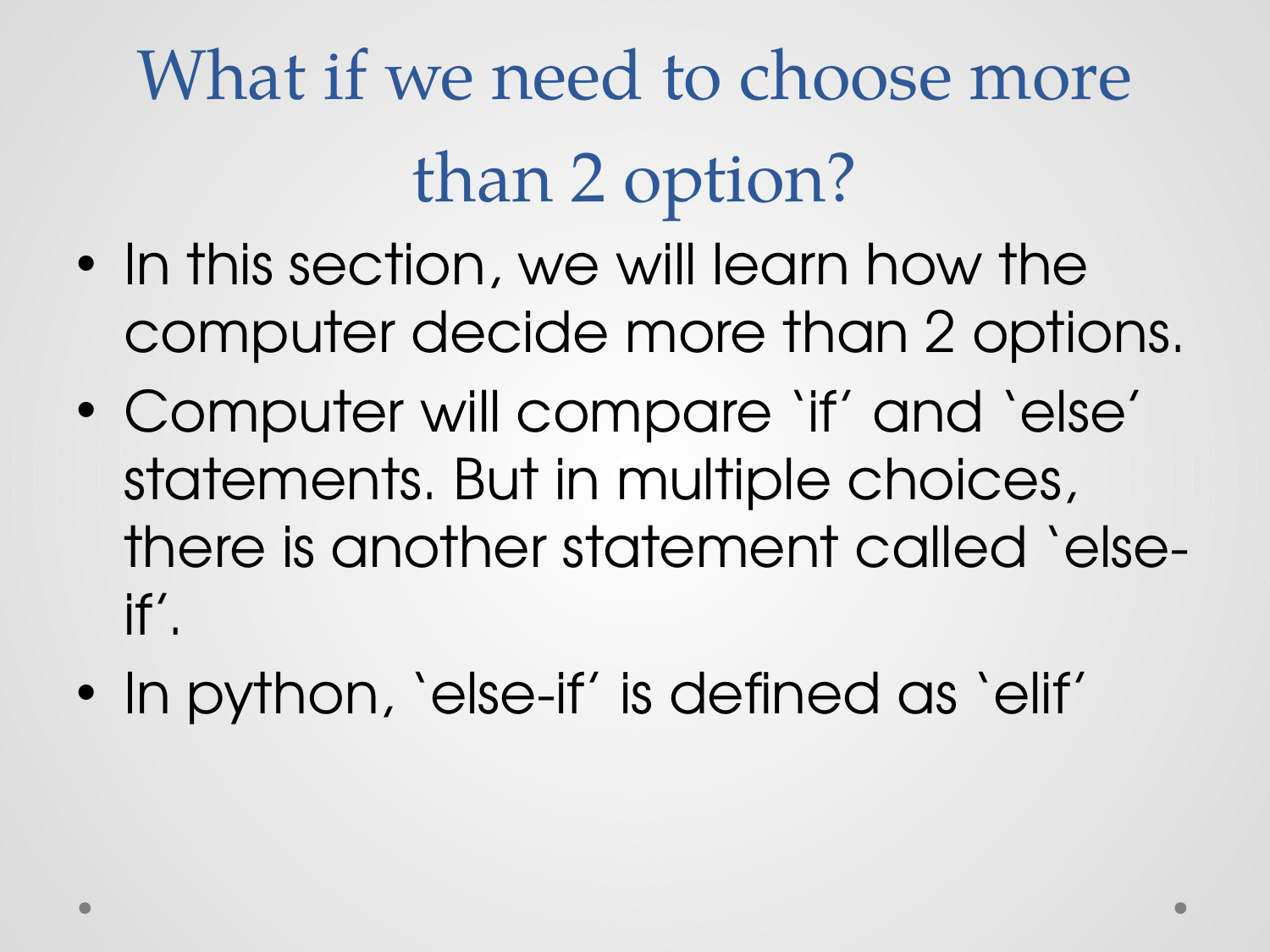

# What if we need to choose more than 2 option?
In this section, we will learn how the computer decide more than 2 options.
Computer will compare ‘if’ and ‘else’ statements. But in multiple choices, there is another statement called ‘else-if’.
In python, ‘else-if’ is defined as ‘elif’